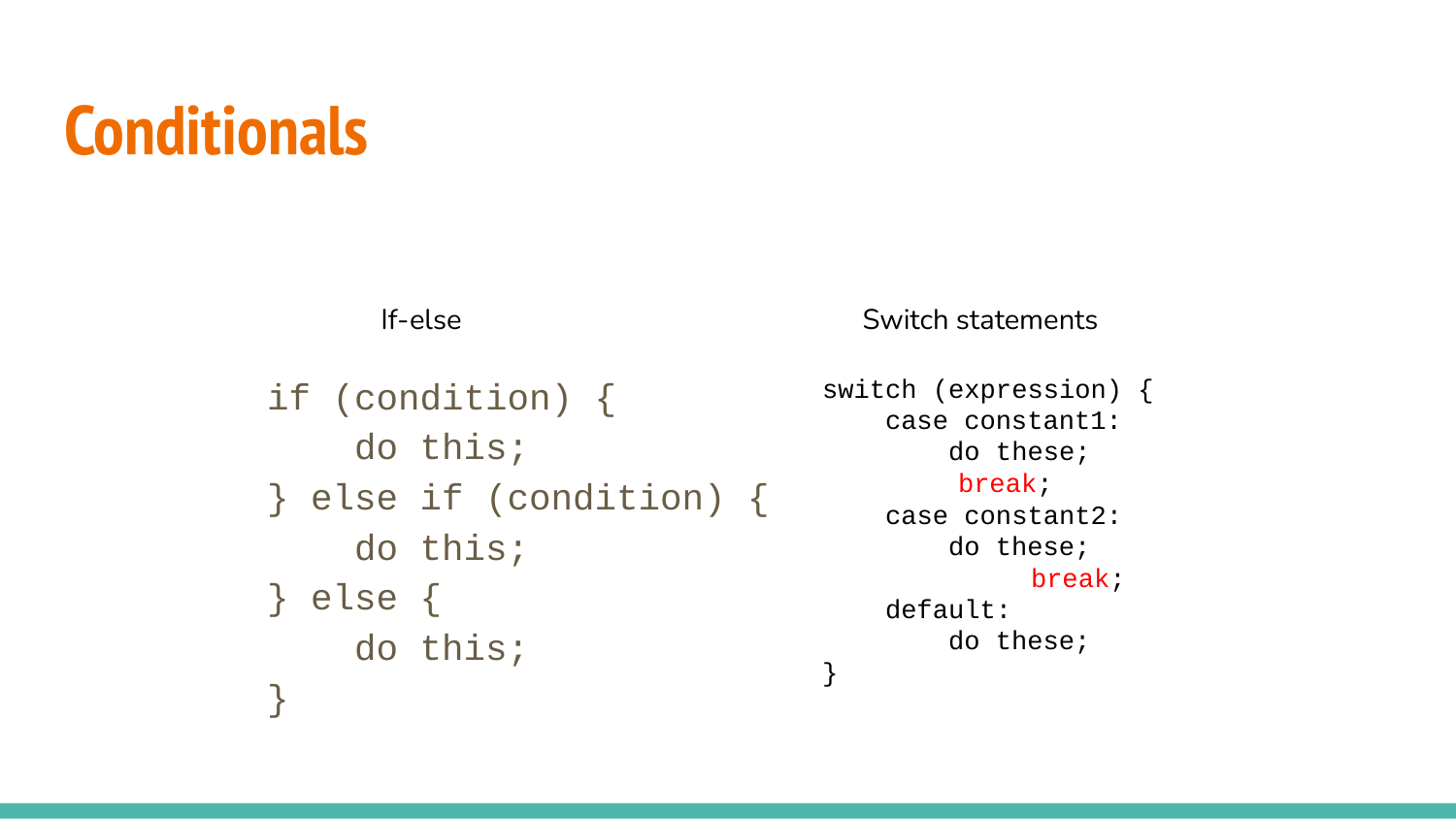

# Conditionals
If-else
Switch statements
if (condition) {
    do this;
} else if (condition) {
    do this;
} else {
    do this;
}
switch (expression) {
    case constant1:
        do these;
    break;
    case constant2:
        do these;
	    break;
    default:
        do these;
}